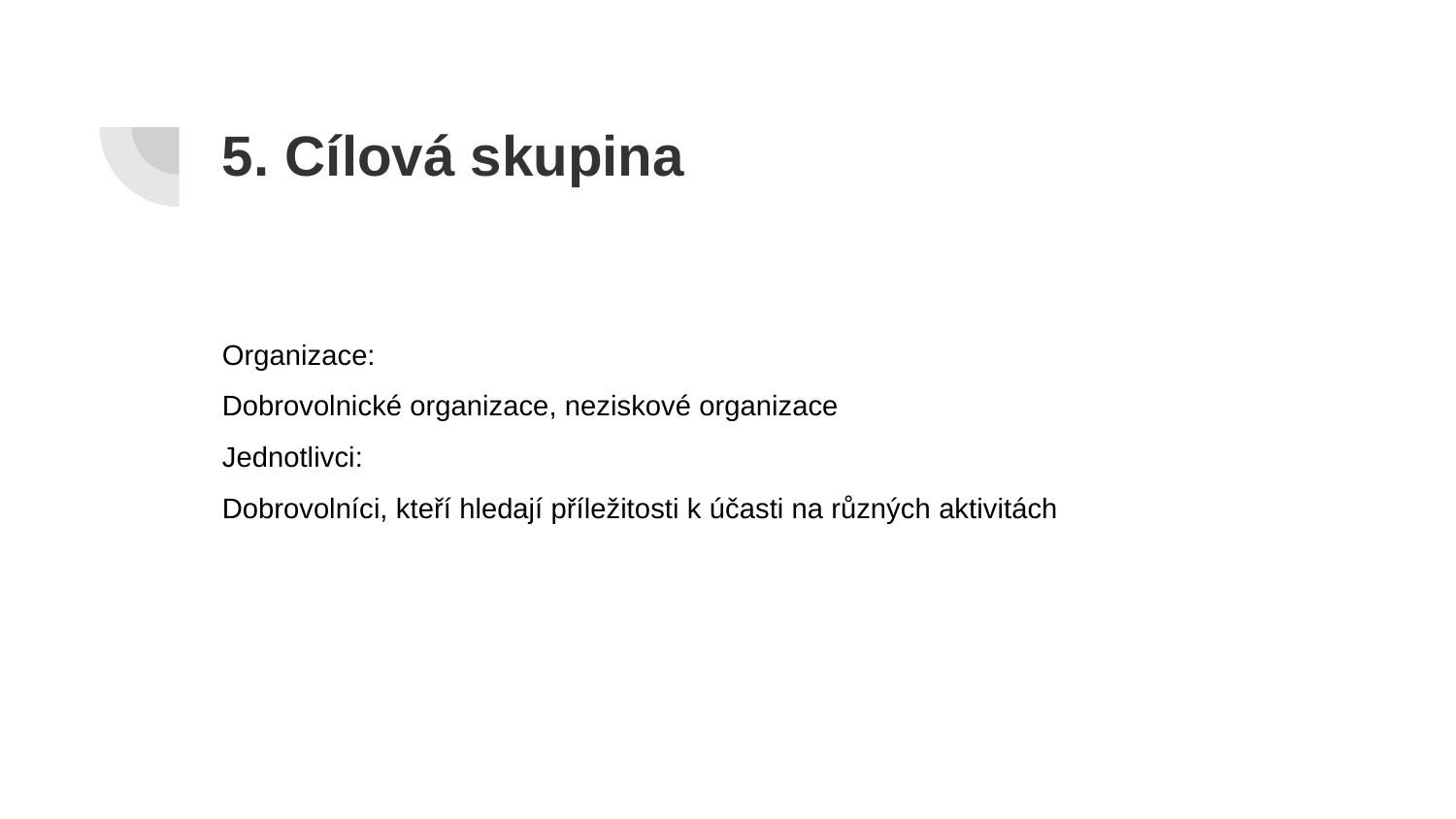

# 5. Cílová skupina
Organizace:
Dobrovolnické organizace, neziskové organizace
Jednotlivci:
Dobrovolníci, kteří hledají příležitosti k účasti na různých aktivitách